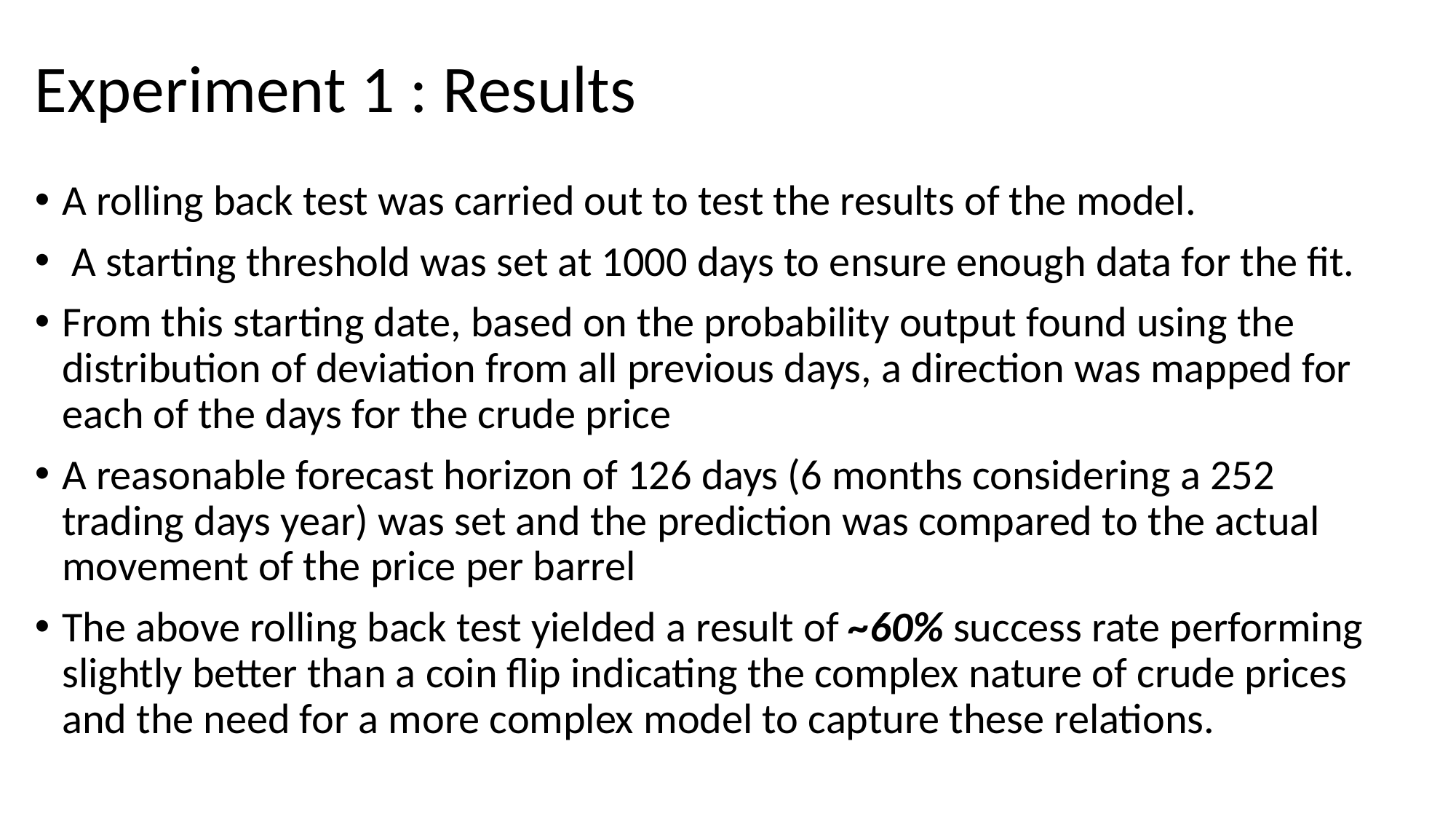

# Experiment 1 : Results
A rolling back test was carried out to test the results of the model.
 A starting threshold was set at 1000 days to ensure enough data for the fit.
From this starting date, based on the probability output found using the distribution of deviation from all previous days, a direction was mapped for each of the days for the crude price
A reasonable forecast horizon of 126 days (6 months considering a 252 trading days year) was set and the prediction was compared to the actual movement of the price per barrel
The above rolling back test yielded a result of ~60% success rate performing slightly better than a coin flip indicating the complex nature of crude prices and the need for a more complex model to capture these relations.